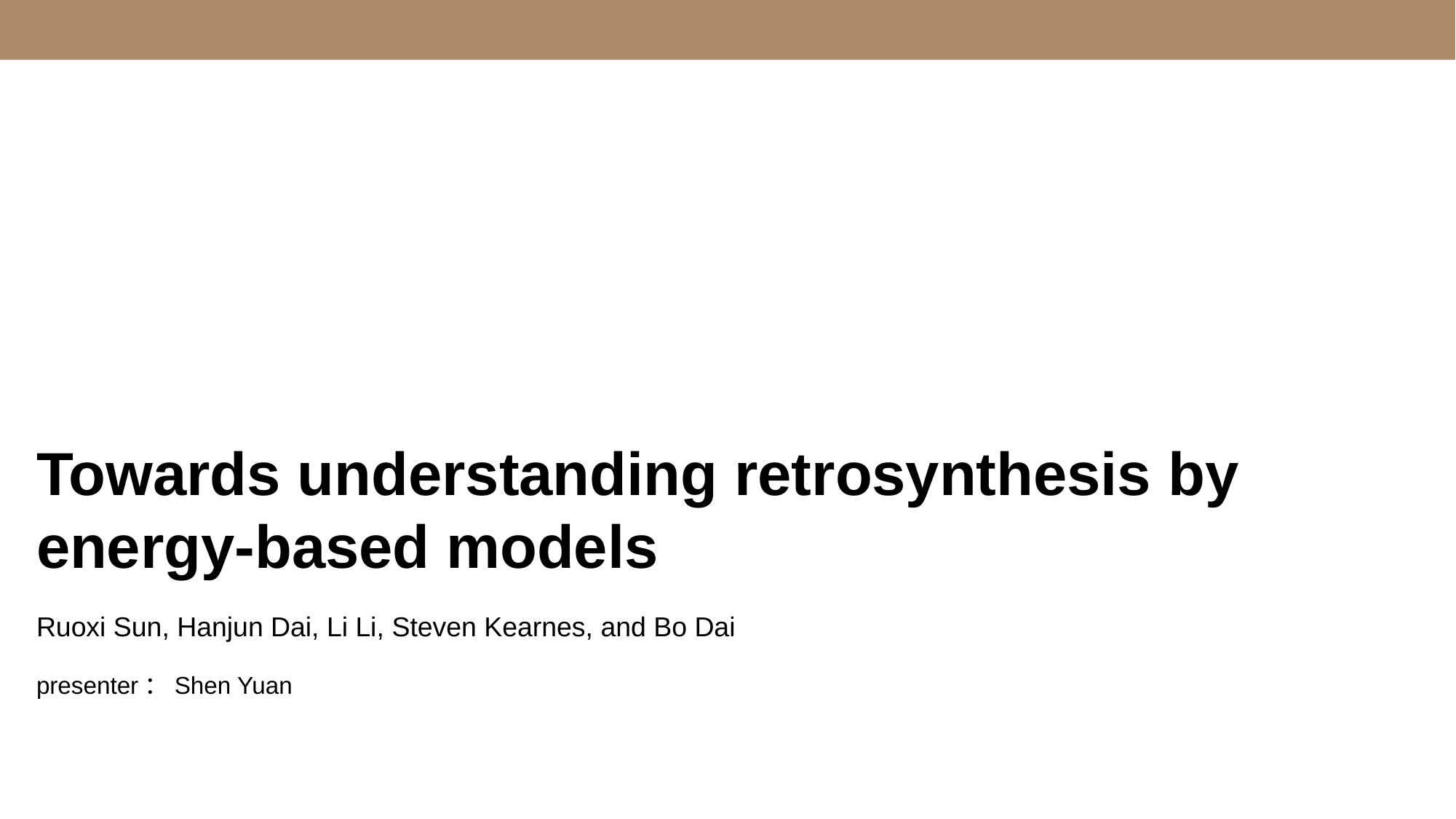

Towards understanding retrosynthesis by
energy-based models
Ruoxi Sun, Hanjun Dai, Li Li, Steven Kearnes, and Bo Dai
presenter：Shen Yuan